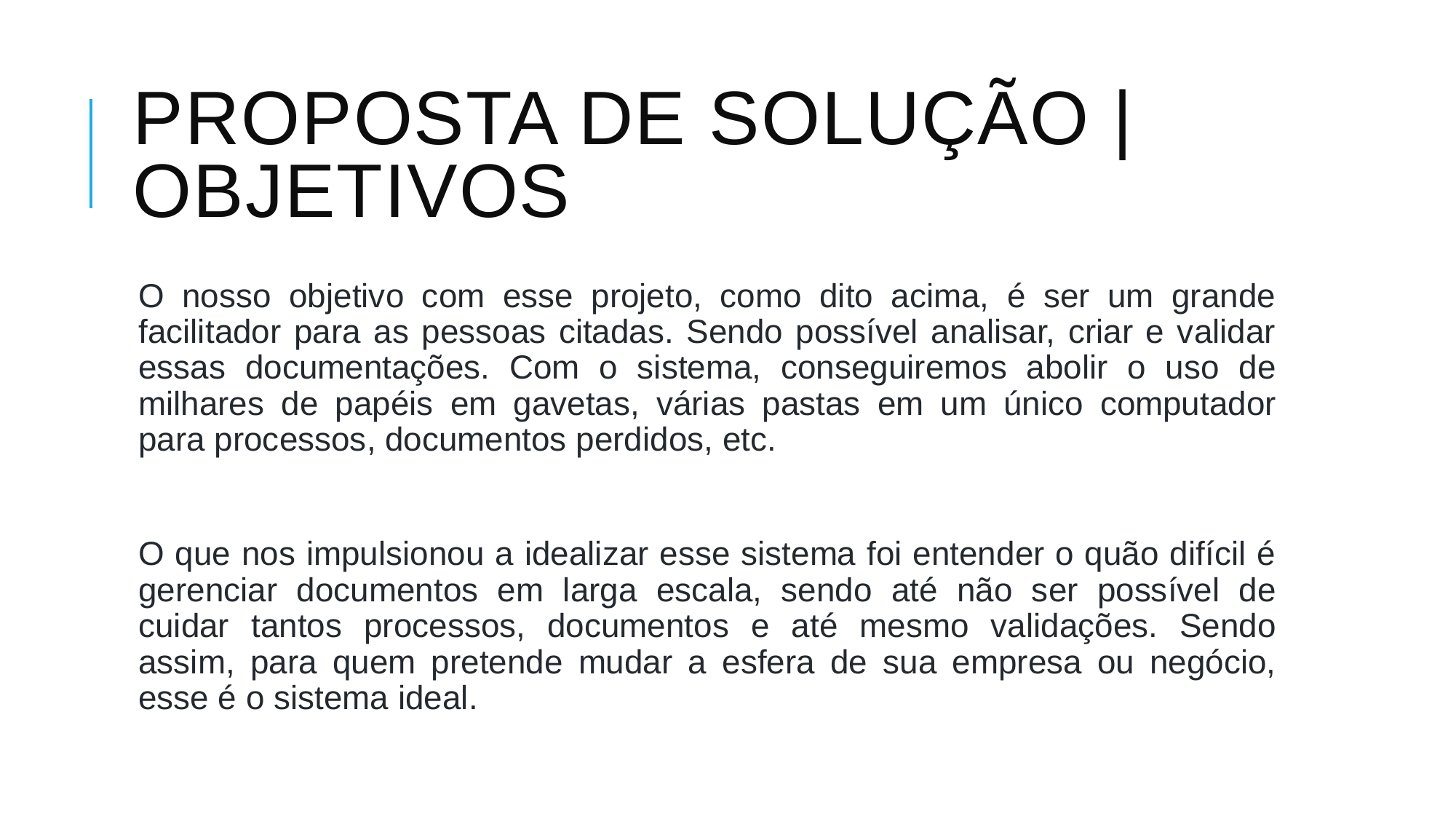

# Proposta de Solução | Objetivos
O nosso objetivo com esse projeto, como dito acima, é ser um grande facilitador para as pessoas citadas. Sendo possível analisar, criar e validar essas documentações. Com o sistema, conseguiremos abolir o uso de milhares de papéis em gavetas, várias pastas em um único computador para processos, documentos perdidos, etc.

O que nos impulsionou a idealizar esse sistema foi entender o quão difícil é gerenciar documentos em larga escala, sendo até não ser possível de cuidar tantos processos, documentos e até mesmo validações. Sendo assim, para quem pretende mudar a esfera de sua empresa ou negócio, esse é o sistema ideal.